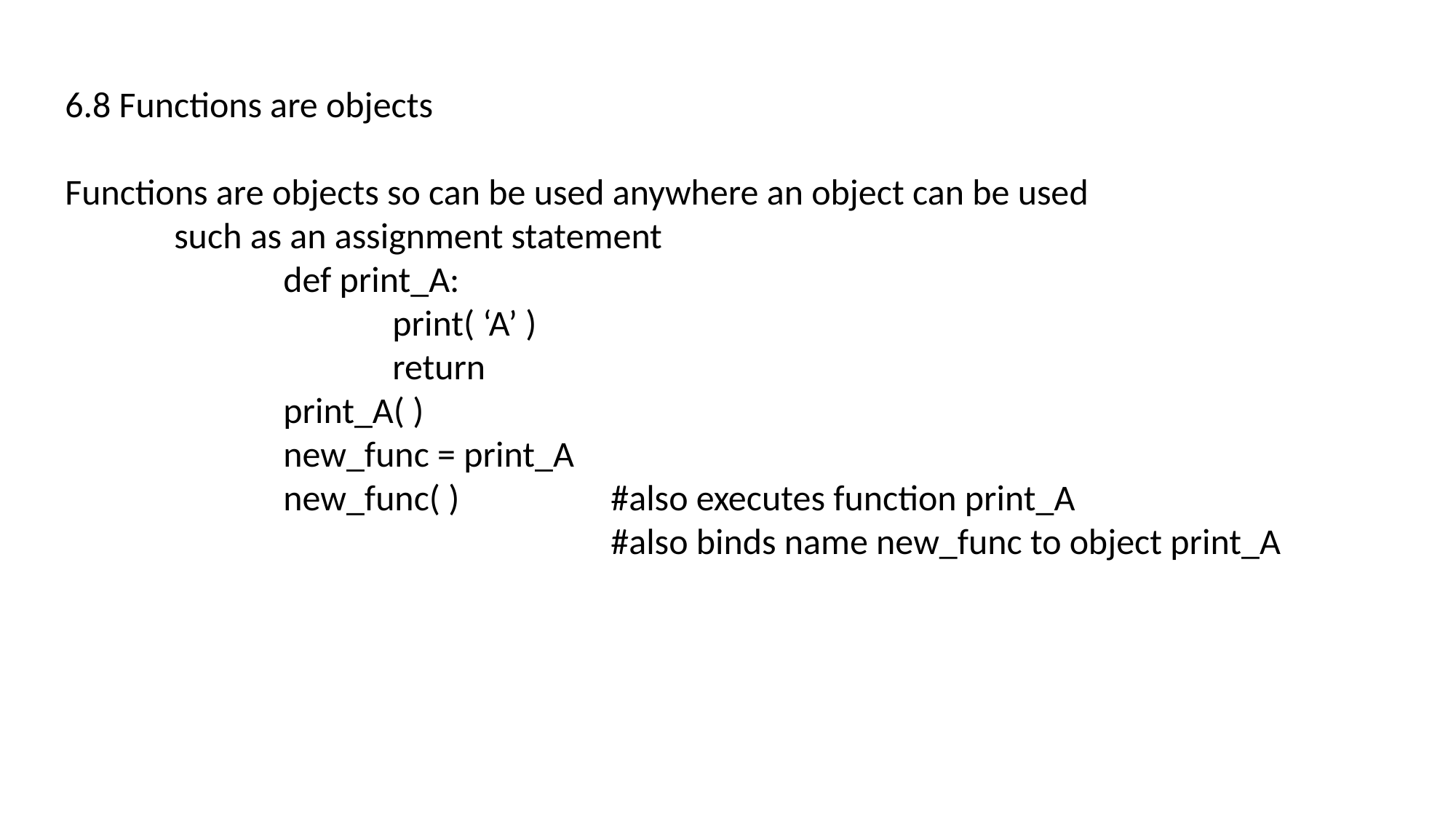

6.8 Functions are objects

Functions are objects so can be used anywhere an object can be used
	such as an assignment statement
		def print_A:
			print( ‘A’ )
			return
		print_A( )
		new_func = print_A
		new_func( )		#also executes function print_A
					#also binds name new_func to object print_A